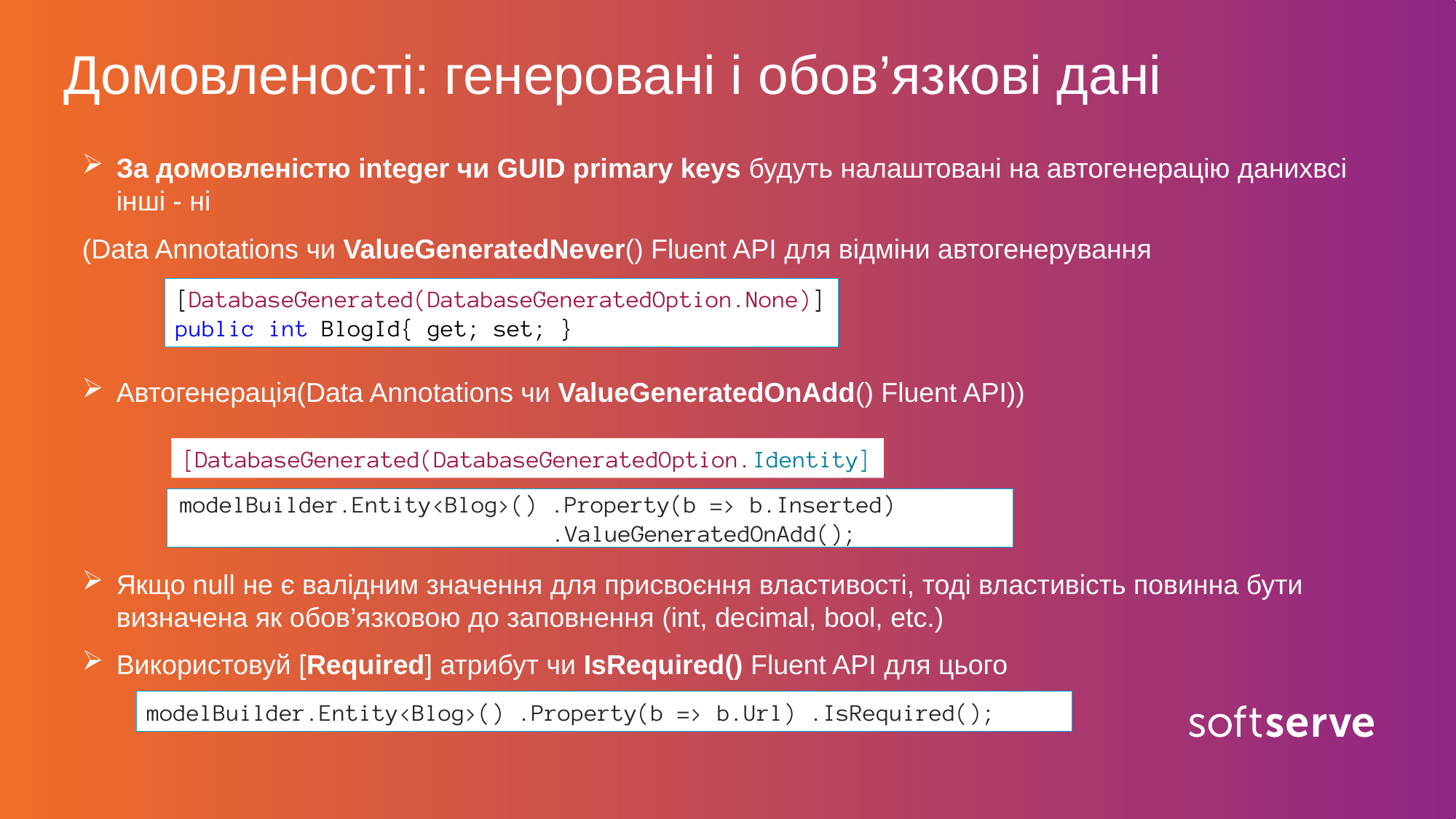

# Домовленості: генеровані і обов’язкові дані
За домовленістю integer чи GUID primary keys будуть налаштовані на автогенерацію данихвсі інші - ні
(Data Annotations чи ValueGeneratedNever() Fluent API для відміни автогенерування

Автогенерація(Data Annotations чи ValueGeneratedOnAdd() Fluent API))

Якщо null не є валідним значення для присвоєння властивості, тоді властивість повинна бути визначена як обов’язковою до заповнення (int, decimal, bool, etc.)
Використовуй [Required] атрибут чи IsRequired() Fluent API для цього

[DatabaseGenerated(DatabaseGeneratedOption.None)]
public int BlogId{ get; set; }
[DatabaseGenerated(DatabaseGeneratedOption.Identity]
 modelBuilder.Entity<Blog>() .Property(b => b.Inserted)
                             .ValueGeneratedOnAdd();
modelBuilder.Entity<Blog>() .Property(b => b.Url) .IsRequired();